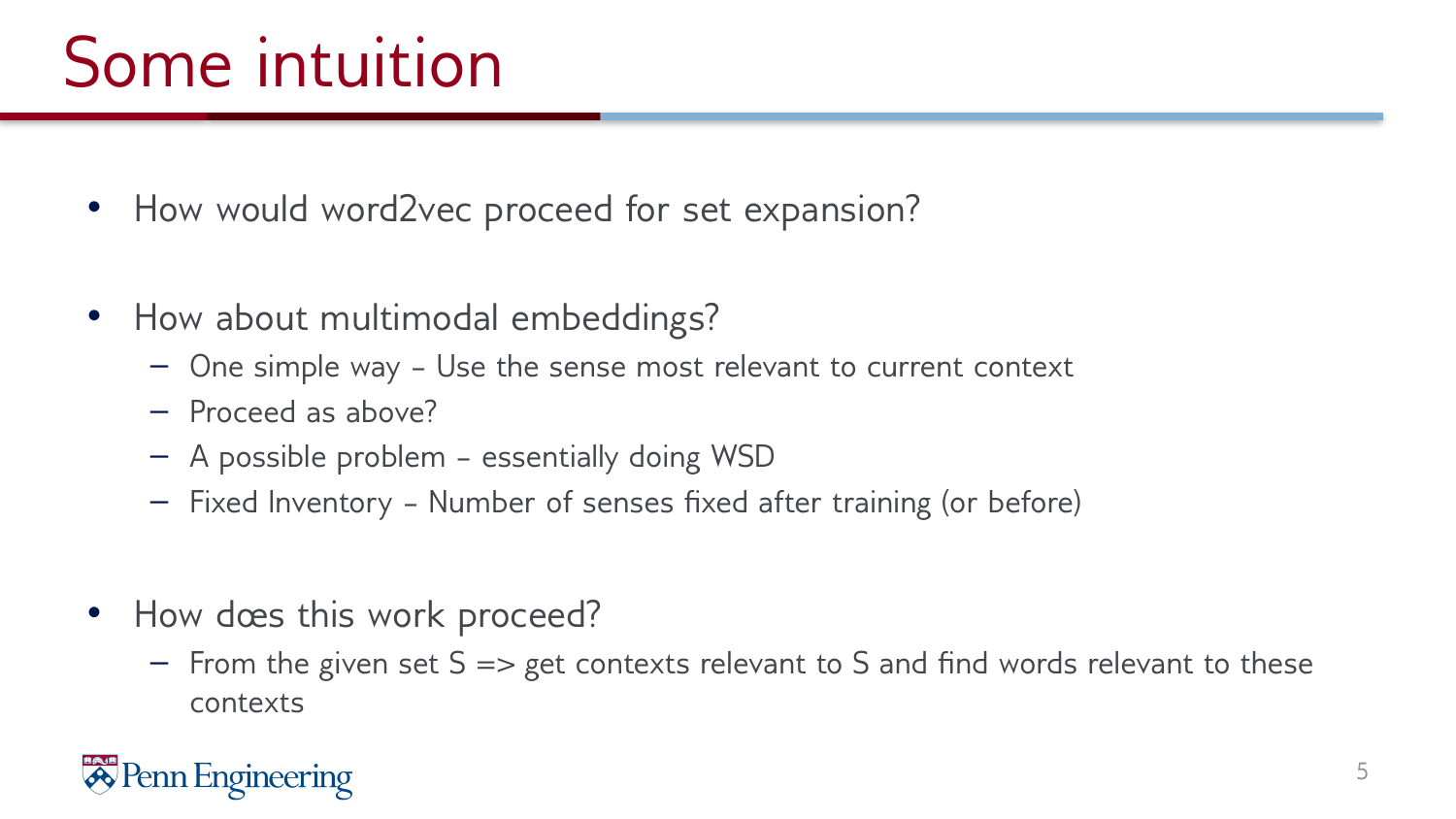

# Some intuition
How would word2vec proceed for set expansion?

How about multimodal embeddings?
One simple way – Use the sense most relevant to current context
Proceed as above?
A possible problem – essentially doing WSD
Fixed Inventory – Number of senses fixed after training (or before)

How does this work proceed?
From the given set S => get contexts relevant to S and find words relevant to these contexts
5